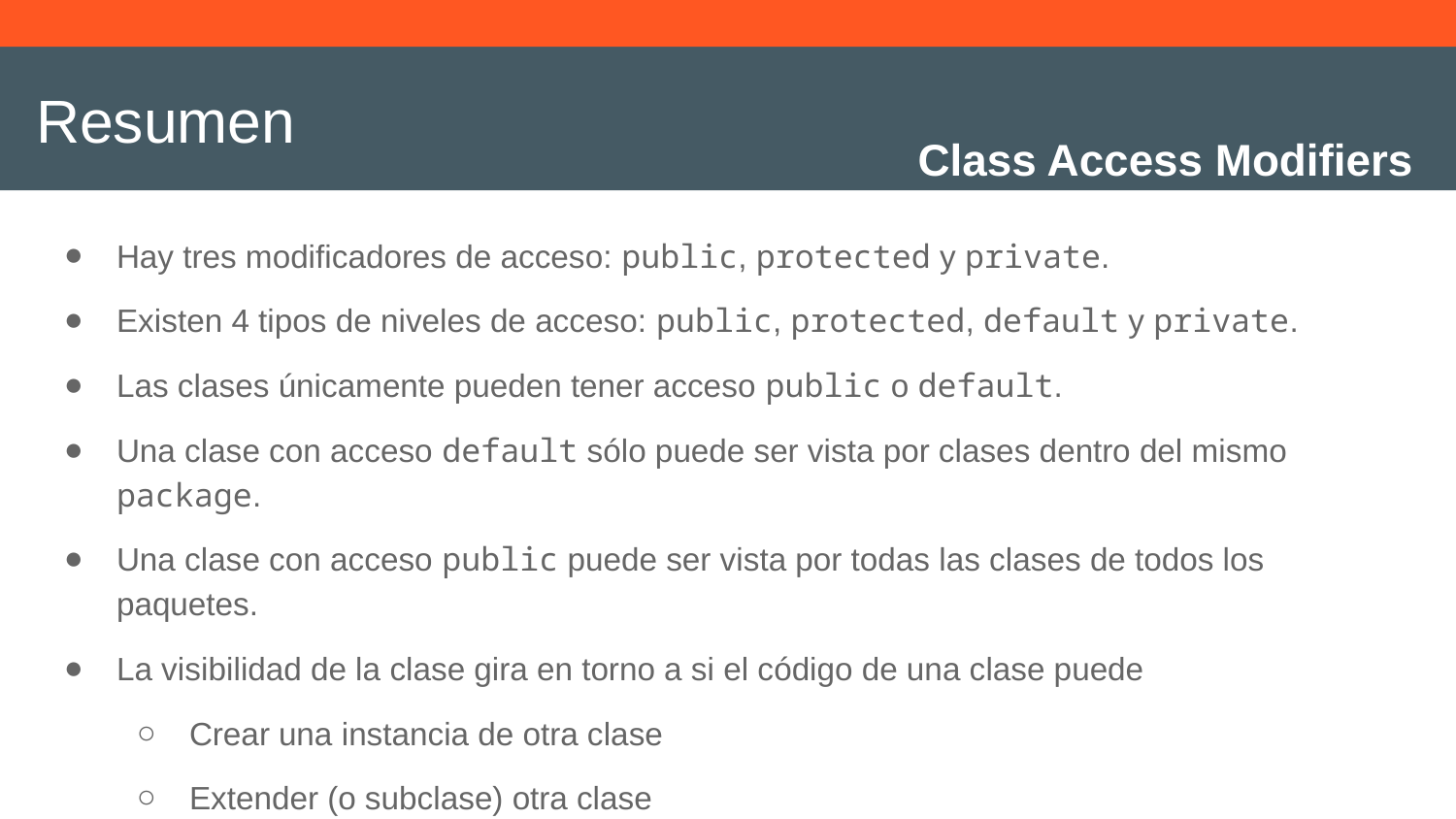

# Resumen

Class Access Modifiers
Hay tres modificadores de acceso: public, protected y private.
Existen 4 tipos de niveles de acceso: public, protected, default y private.
Las clases únicamente pueden tener acceso public o default.
Una clase con acceso default sólo puede ser vista por clases dentro del mismo package.
Una clase con acceso public puede ser vista por todas las clases de todos los paquetes.
La visibilidad de la clase gira en torno a si el código de una clase puede
Crear una instancia de otra clase
Extender (o subclase) otra clase
Métodos de acceso y variables de otra clase.